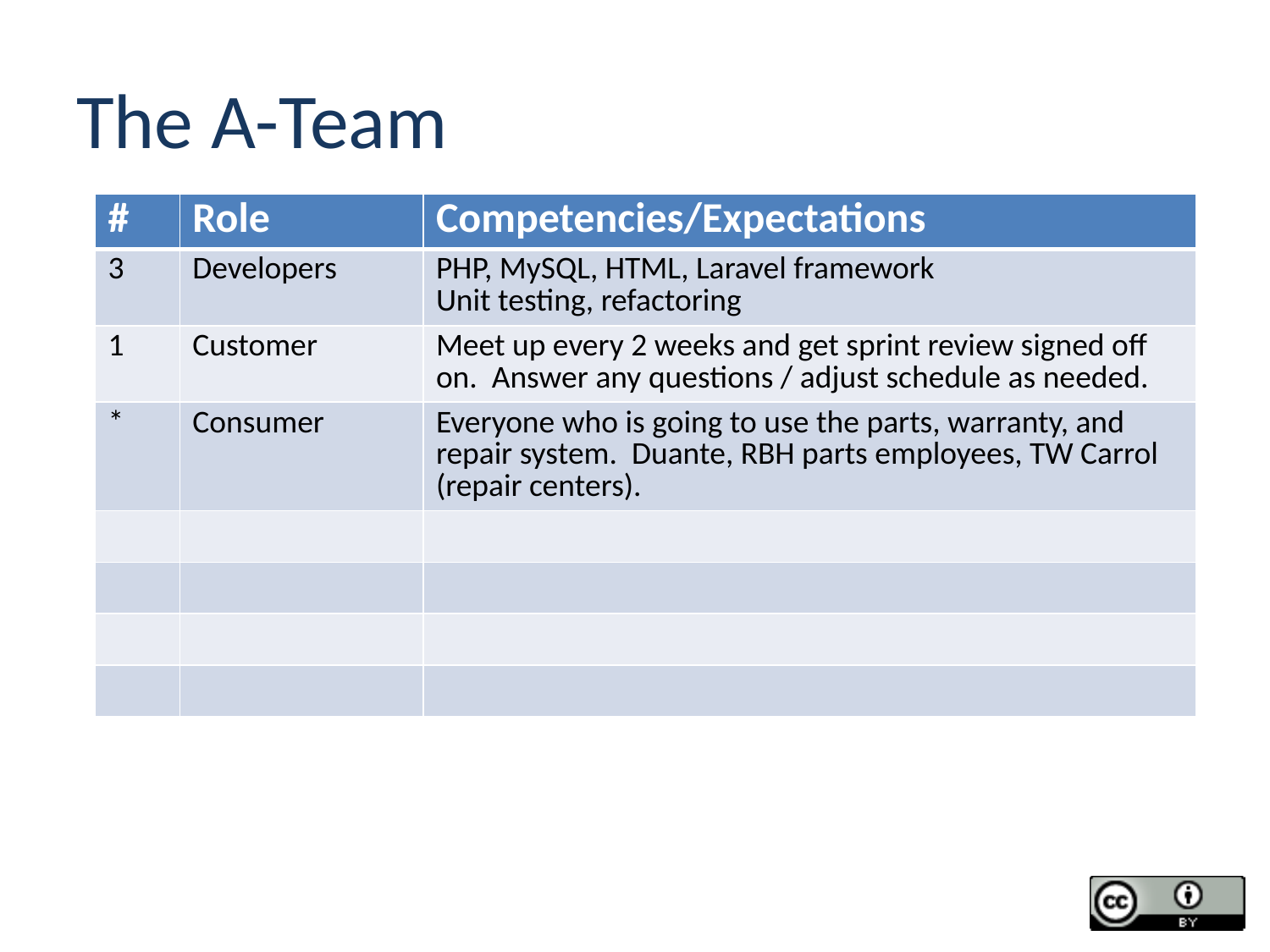

# The A-Team
| # | Role | Competencies/Expectations |
| --- | --- | --- |
| 3 | Developers | PHP, MySQL, HTML, Laravel framework Unit testing, refactoring |
| 1 | Customer | Meet up every 2 weeks and get sprint review signed off on. Answer any questions / adjust schedule as needed. |
| \* | Consumer | Everyone who is going to use the parts, warranty, and repair system. Duante, RBH parts employees, TW Carrol (repair centers). |
|  |  |  |
|  |  |  |
|  |  |  |
|  |  |  |